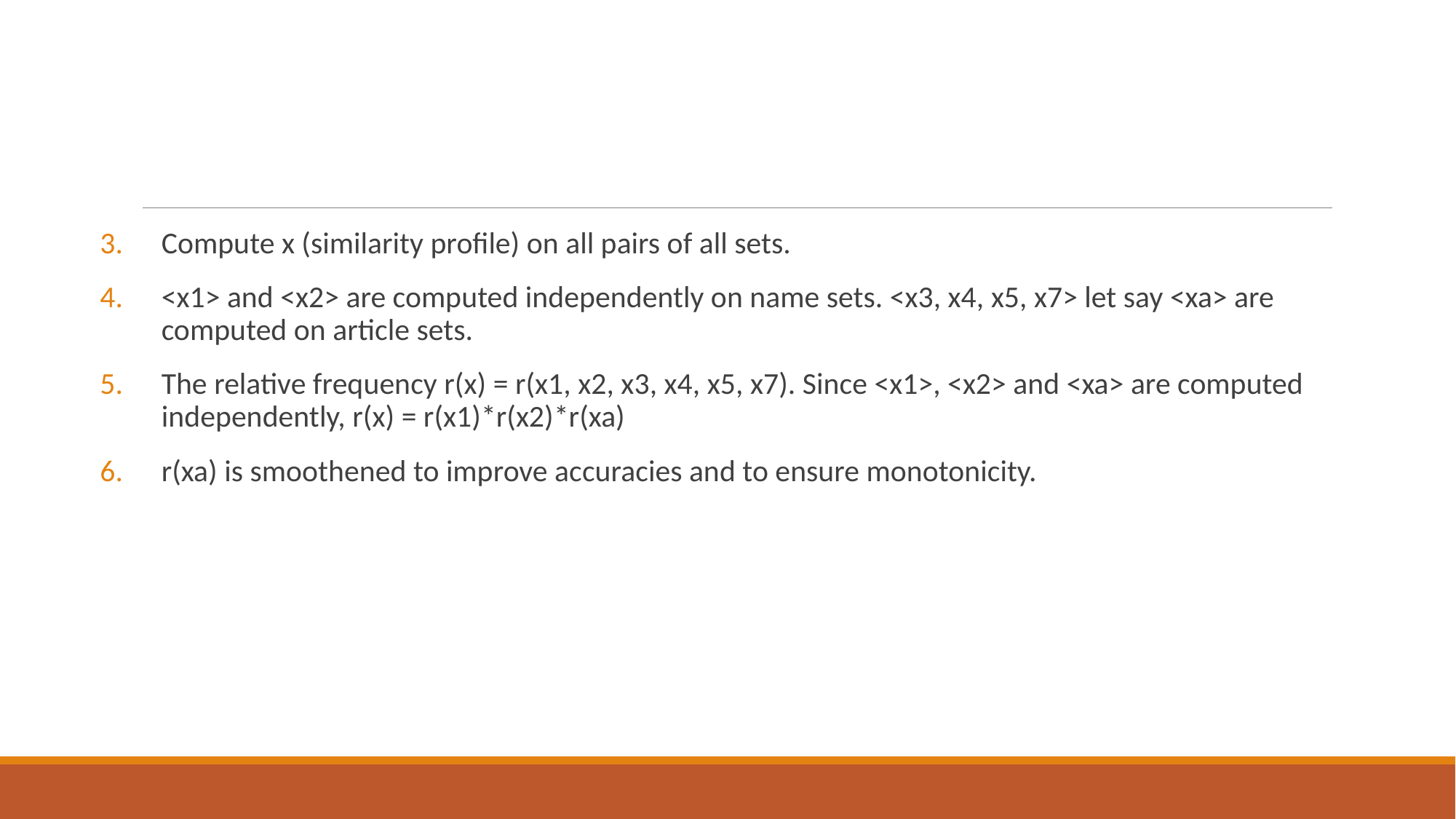

Compute x (similarity profile) on all pairs of all sets.
<x1> and <x2> are computed independently on name sets. <x3, x4, x5, x7> let say <xa> are computed on article sets.
The relative frequency r(x) = r(x1, x2, x3, x4, x5, x7). Since <x1>, <x2> and <xa> are computed independently, r(x) = r(x1)*r(x2)*r(xa)
r(xa) is smoothened to improve accuracies and to ensure monotonicity.